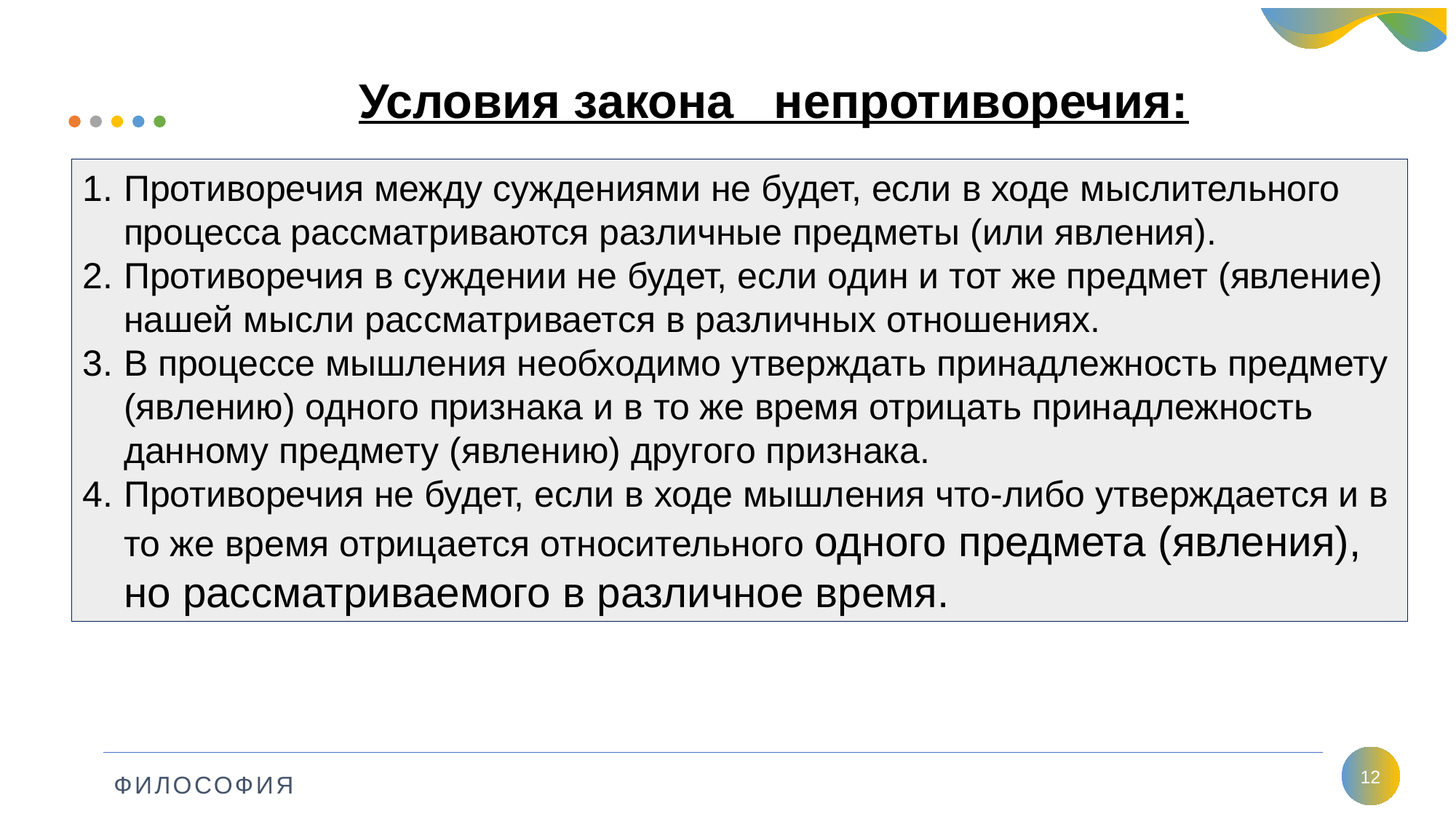

Условия закона   непротиворечия:

Противоречия между суждениями не будет, если в ходе мыслительного процесса рассматриваются различные предметы (или явления).
Противоречия в суждении не будет, если один и тот же предмет (явление) нашей мысли рассматривается в различных отношениях.
В процессе мышления необходимо утверждать принадлежность предмету (явлению) одного признака и в то же время отрицать принадлежность данному предмету (явлению) другого признака.
Противоречия не будет, если в ходе мышления что-либо утверждается и в то же время отрицается относительного одного предмета (явления), но рассматриваемого в различное время.
12